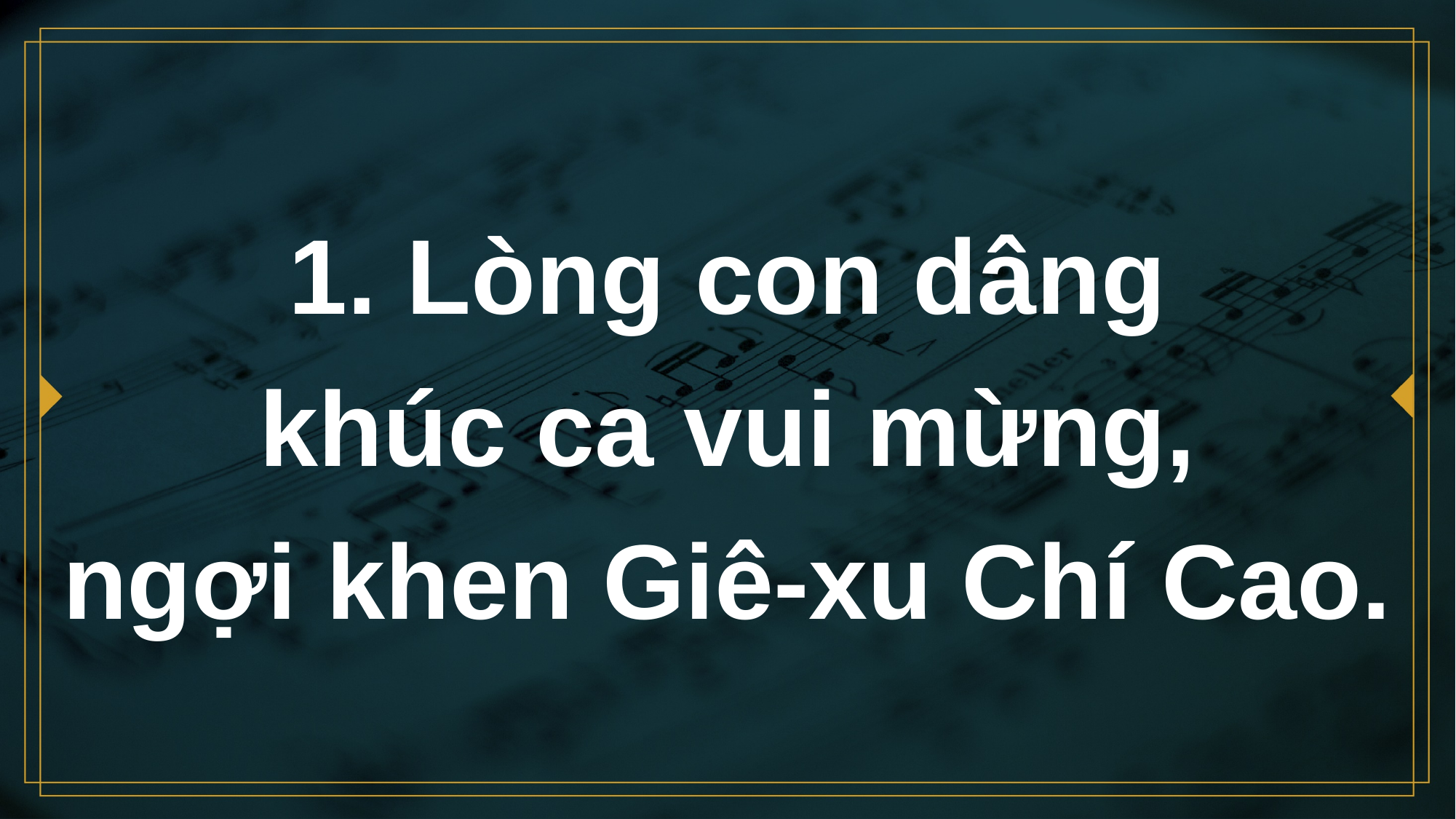

# 1. Lòng con dâng khúc ca vui mừng, ngợi khen Giê-xu Chí Cao.